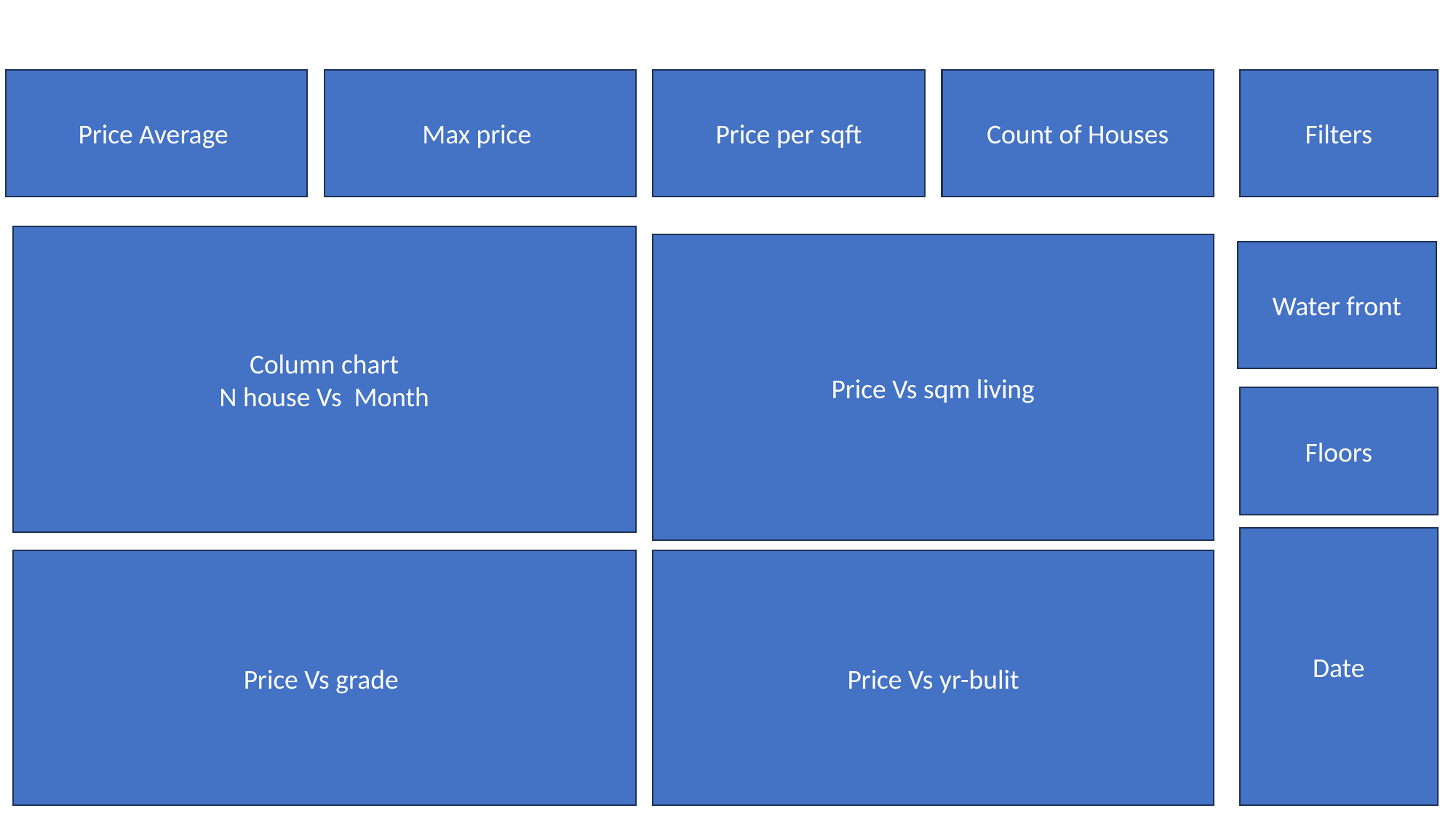

Filters
Max price
Price per sqft
Count of Houses
Price Average
Column chart
N house Vs  Month
Price Vs sqm living
Water front
Floors
Date
Price Vs yr-bulit
Price Vs grade